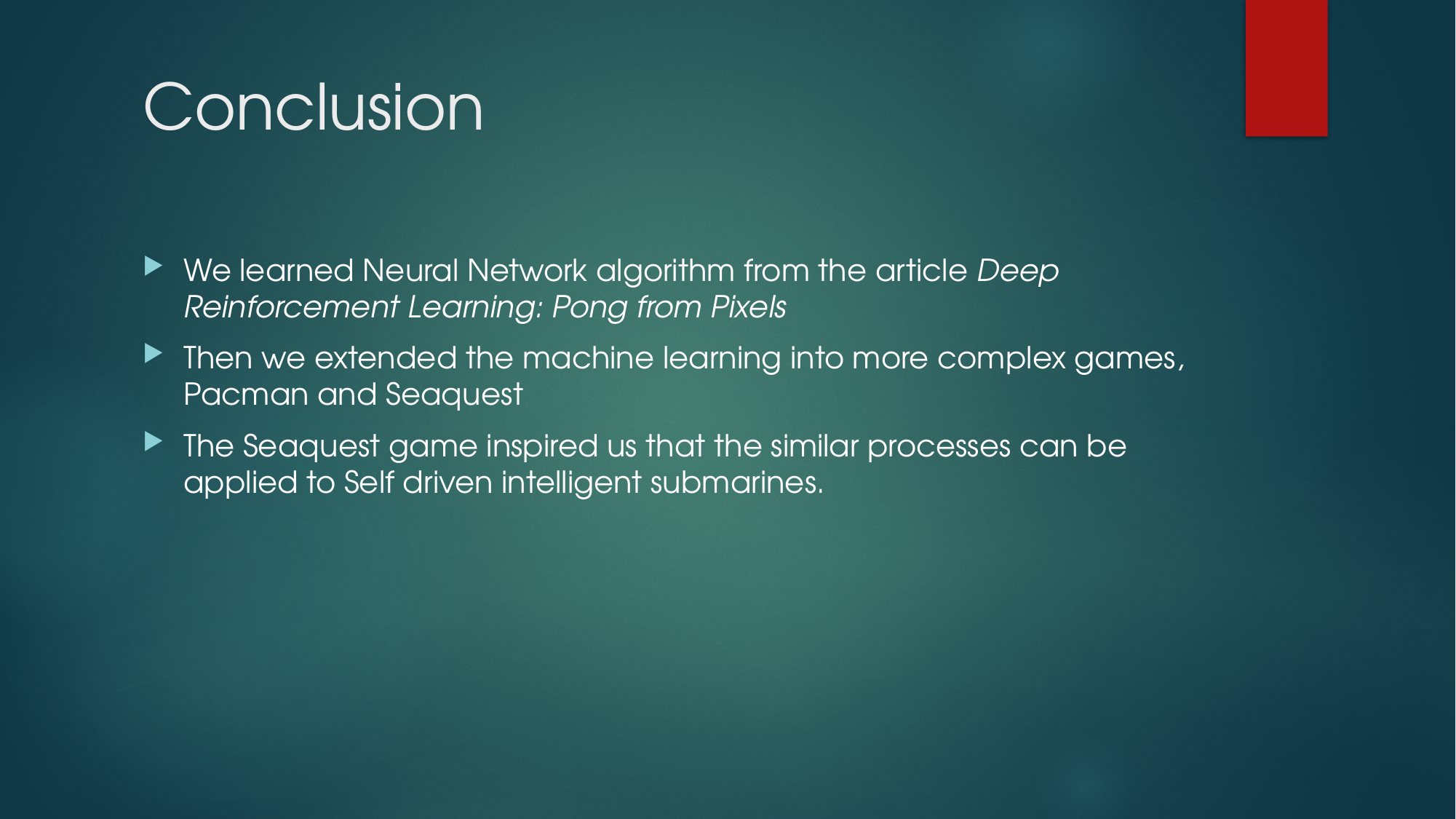

# Conclusion
We learned Neural Network algorithm from the article Deep Reinforcement Learning: Pong from Pixels
Then we extended the machine learning into more complex games, Pacman and Seaquest
The Seaquest game inspired us that the similar processes can be applied to Self driven intelligent submarines.